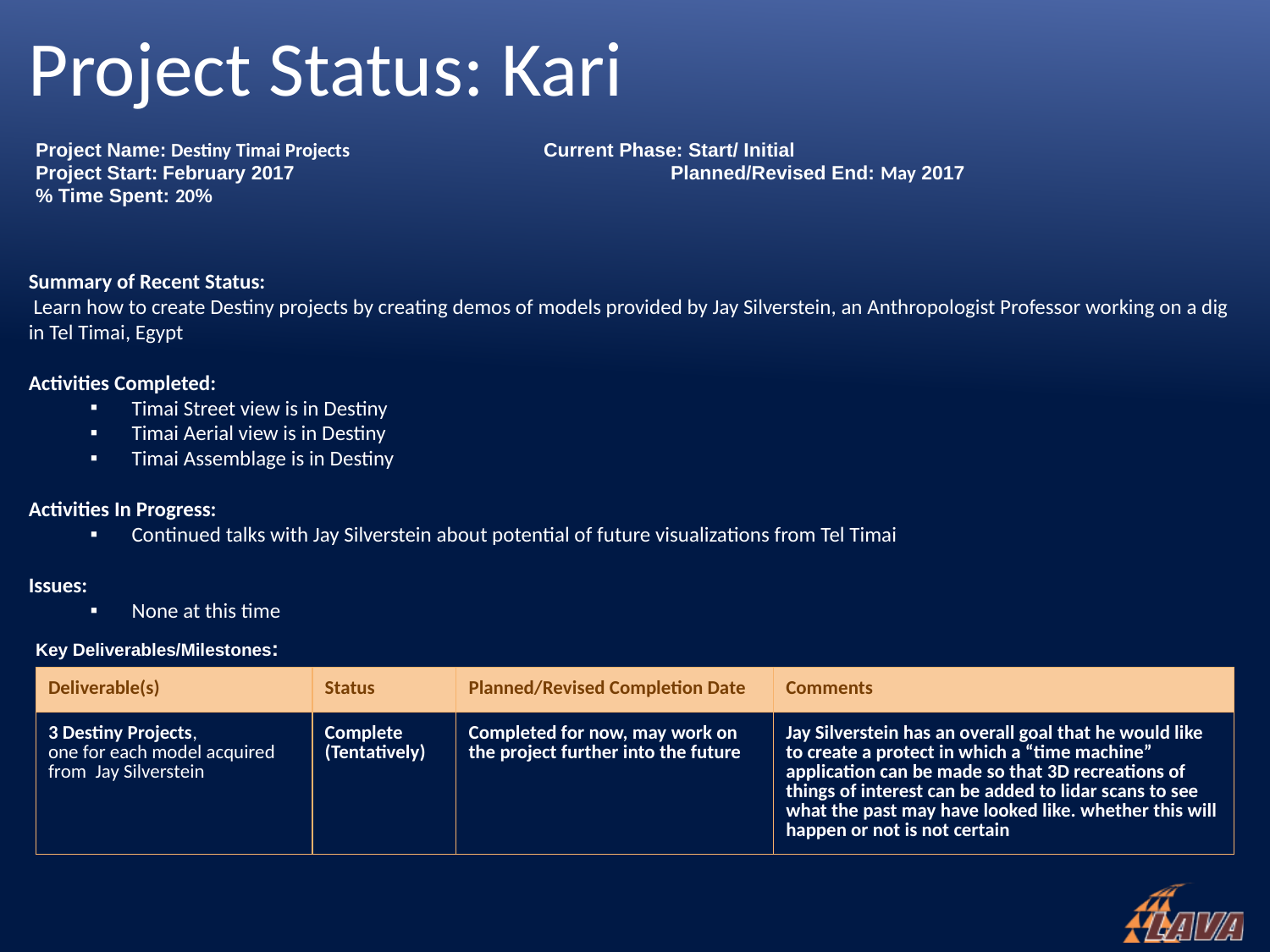

Project Status: Kari
Project Name: Destiny Timai Projects		Current Phase: Start/ Initial
Project Start:	February 2017			Planned/Revised End: May 2017
% Time Spent: 20%

Summary of Recent Status:
 Learn how to create Destiny projects by creating demos of models provided by Jay Silverstein, an Anthropologist Professor working on a dig in Tel Timai, Egypt

Activities Completed:
Timai Street view is in Destiny
Timai Aerial view is in Destiny
Timai Assemblage is in Destiny

Activities In Progress:
Continued talks with Jay Silverstein about potential of future visualizations from Tel Timai

Issues:
None at this time
Key Deliverables/Milestones:
| Deliverable(s) | Status | Planned/Revised Completion Date | Comments |
| --- | --- | --- | --- |
| 3 Destiny Projects, one for each model acquired from Jay Silverstein | Complete (Tentatively) | Completed for now, may work on the project further into the future | Jay Silverstein has an overall goal that he would like to create a protect in which a “time machine” application can be made so that 3D recreations of things of interest can be added to lidar scans to see what the past may have looked like. whether this will happen or not is not certain |